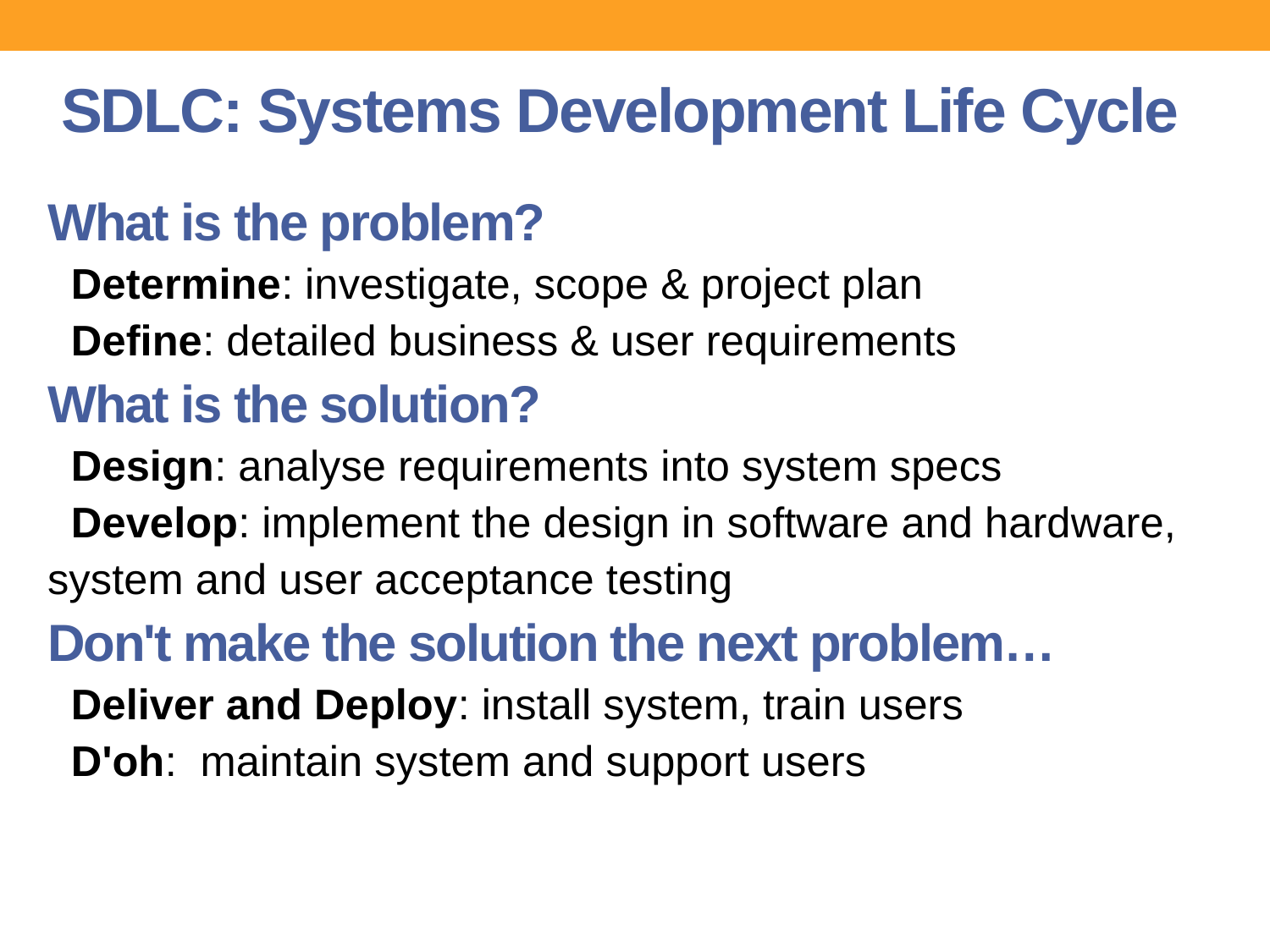

# SDLC: Systems Development Life Cycle
What is the problem?
  Determine: investigate, scope & project plan
  Define: detailed business & user requirements
What is the solution?
  Design: analyse requirements into system specs
  Develop: implement the design in software and hardware, system and user acceptance testing
Don't make the solution the next problem…
  Deliver and Deploy: install system, train users
  D'oh:  maintain system and support users